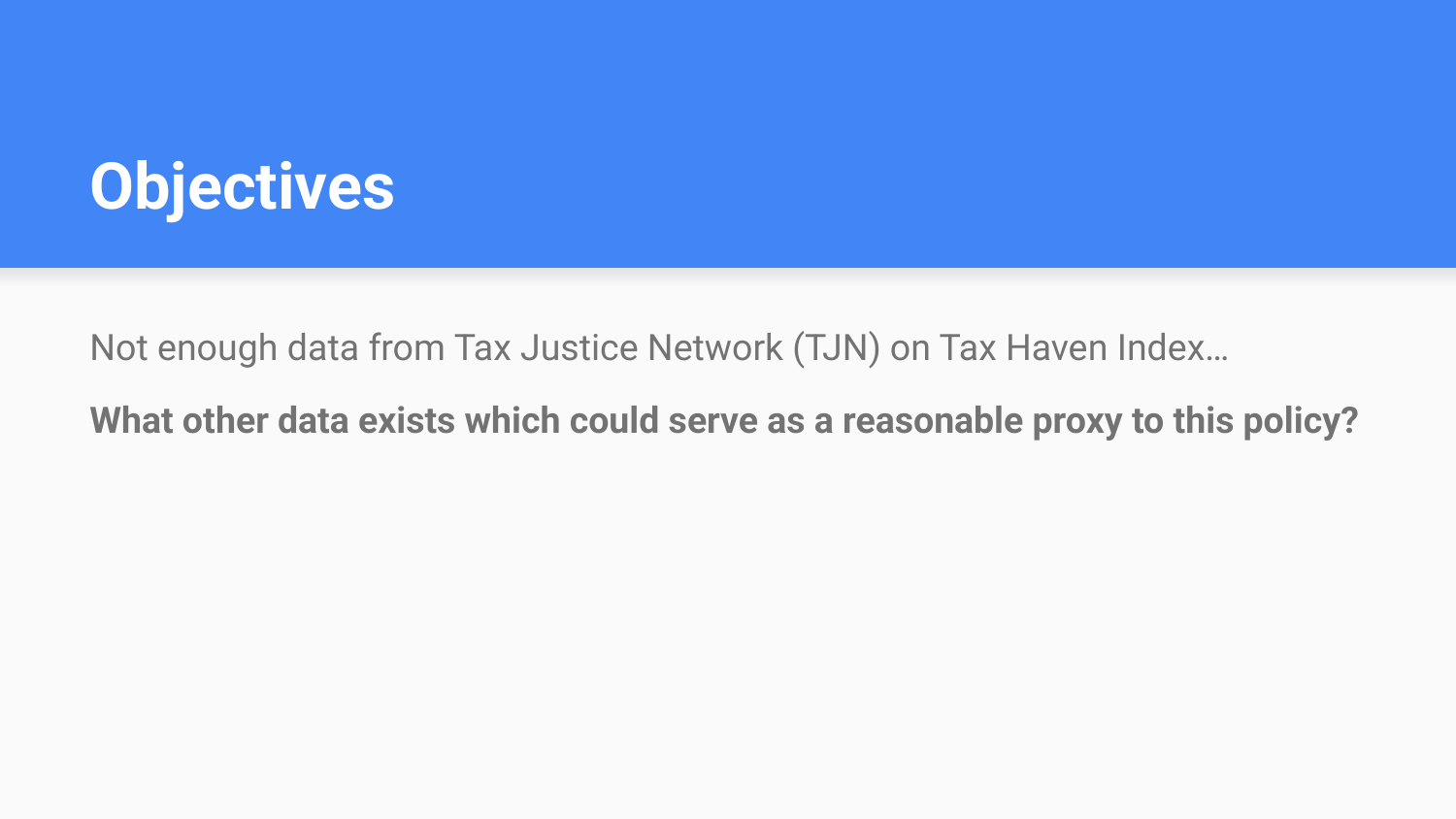

# Objectives
Not enough data from Tax Justice Network (TJN) on Tax Haven Index…
What other data exists which could serve as a reasonable proxy to this policy?